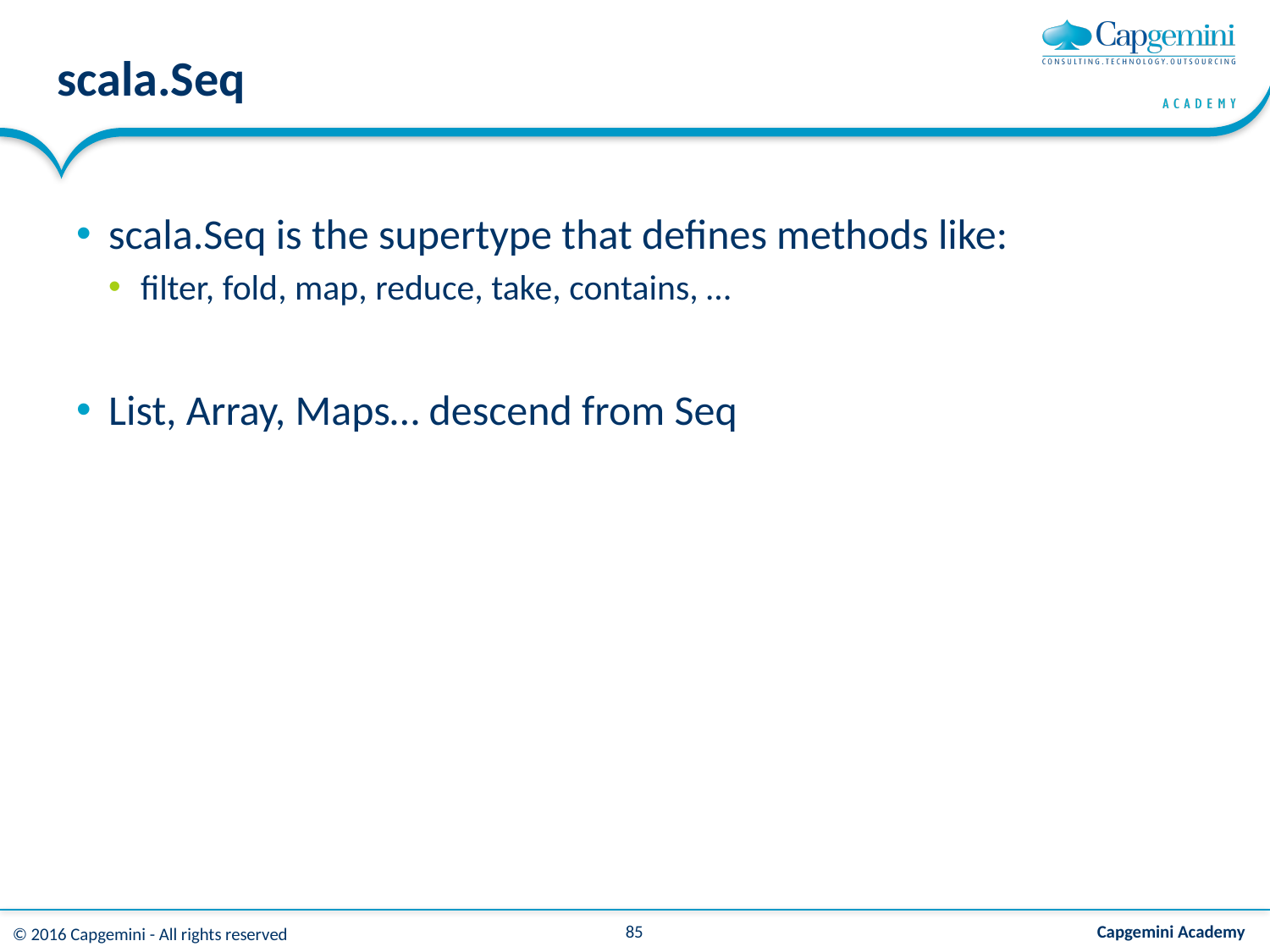

# scala.Seq
scala.Seq is the supertype that defines methods like:
filter, fold, map, reduce, take, contains, …

List, Array, Maps… descend from Seq
85